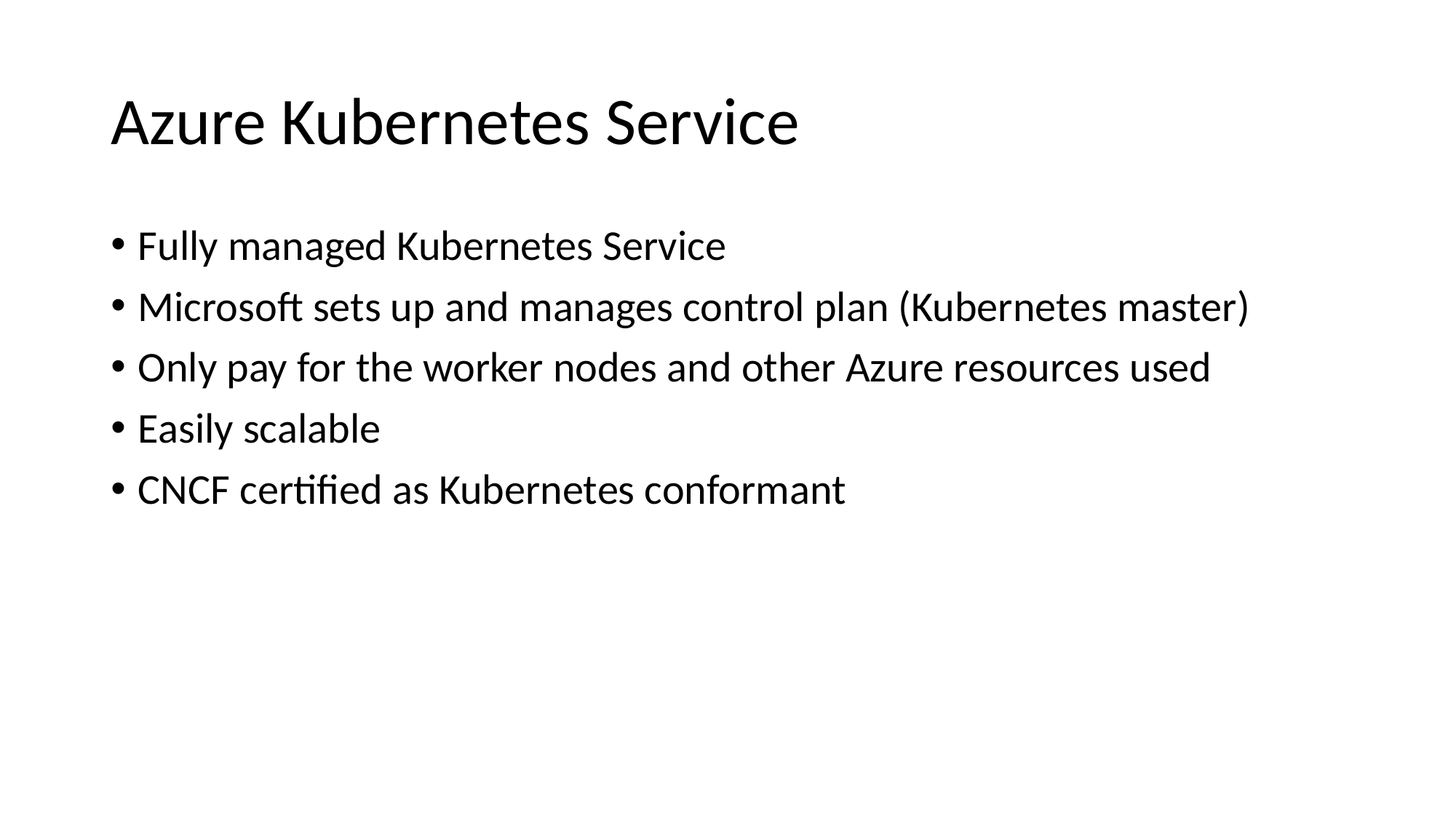

# Azure Kubernetes Service
Fully managed Kubernetes Service
Microsoft sets up and manages control plan (Kubernetes master)
Only pay for the worker nodes and other Azure resources used
Easily scalable
CNCF certified as Kubernetes conformant